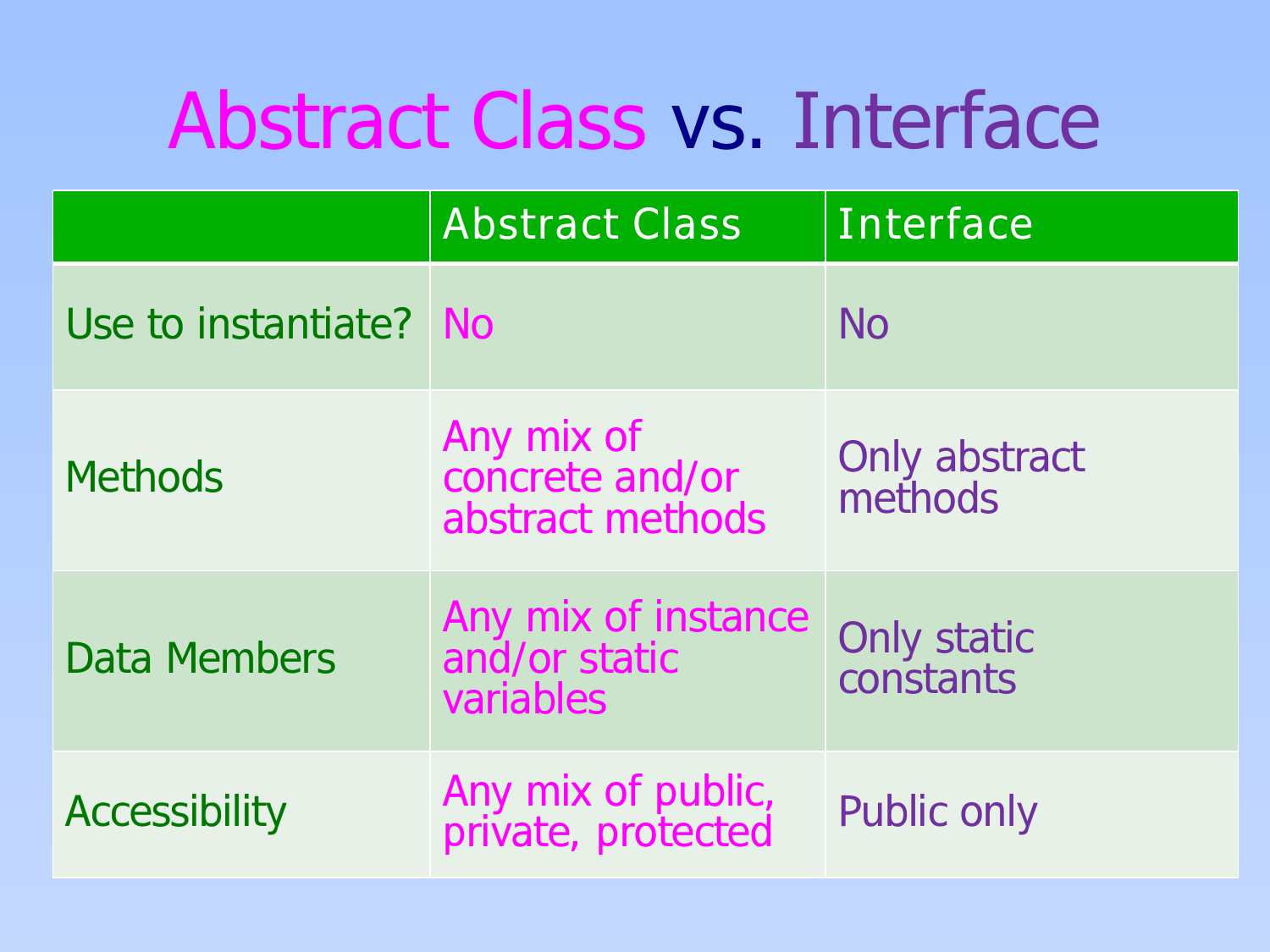

# Abstract Class vs. Interface
|  | Abstract Class | Interface |
| --- | --- | --- |
| Use to instantiate? | No | No |
| Methods | Any mix of concrete and/or abstract methods | Only abstract methods |
| Data Members | Any mix of instance and/or static variables | Only static constants |
| Accessibility | Any mix of public, private, protected | Public only |